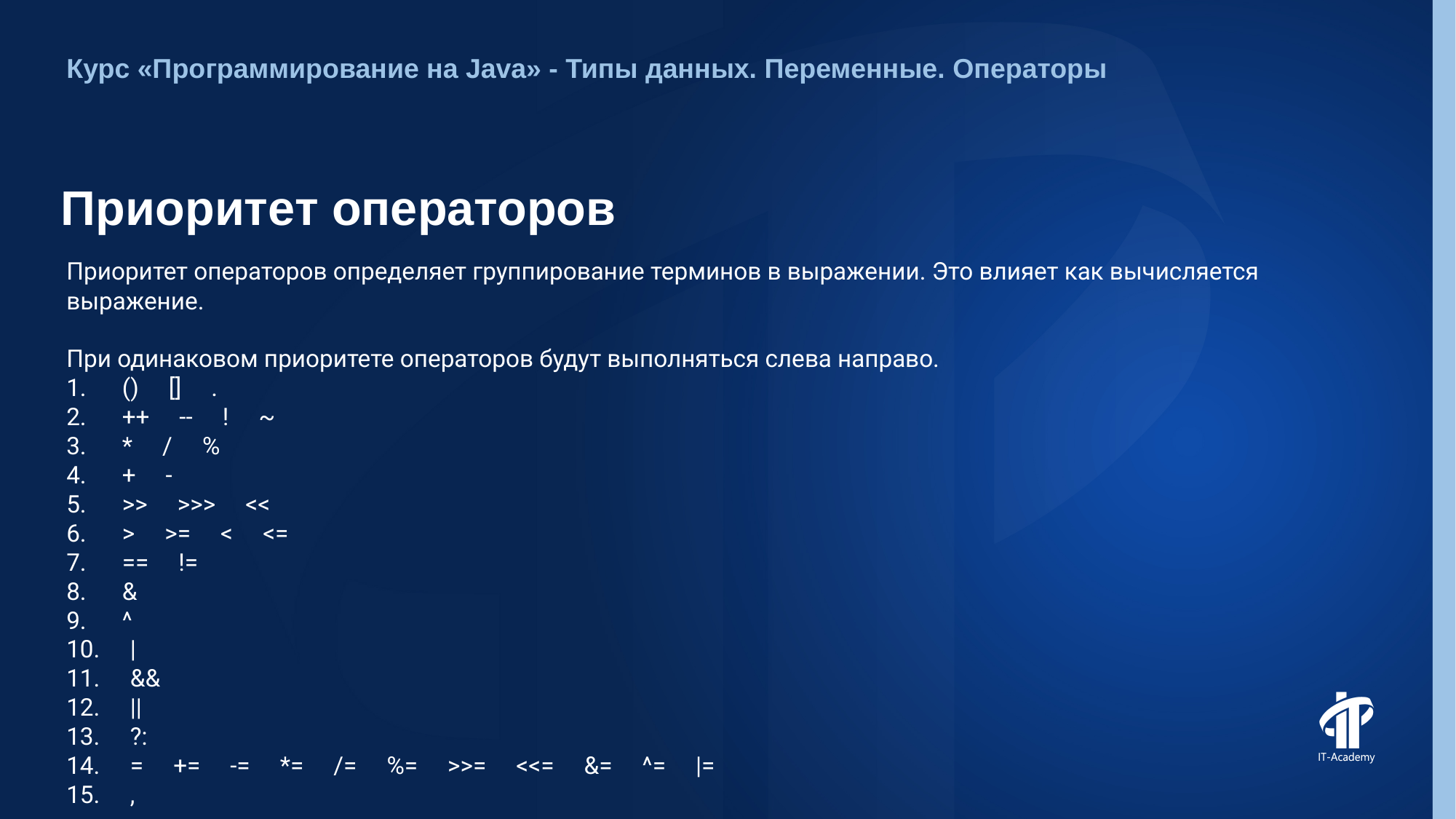

Курс «Программирование на Java» - Типы данных. Переменные. Операторы
# Приоритет операторов
Приоритет операторов определяет группирование терминов в выражении. Это влияет как вычисляется выражение.

При одинаковом приоритете операторов будут выполняться слева направо.
     ()     []     .
     ++     --     !     ~
     *     /     %
     +     -
     >>     >>>     <<
     >     >=     <     <=
     ==     !=
     &
     ^
     |
     &&
     ||
     ?:
     =     +=     -=     *=     /=     %=     >>=     <<=     &=     ^=     |=
     ,